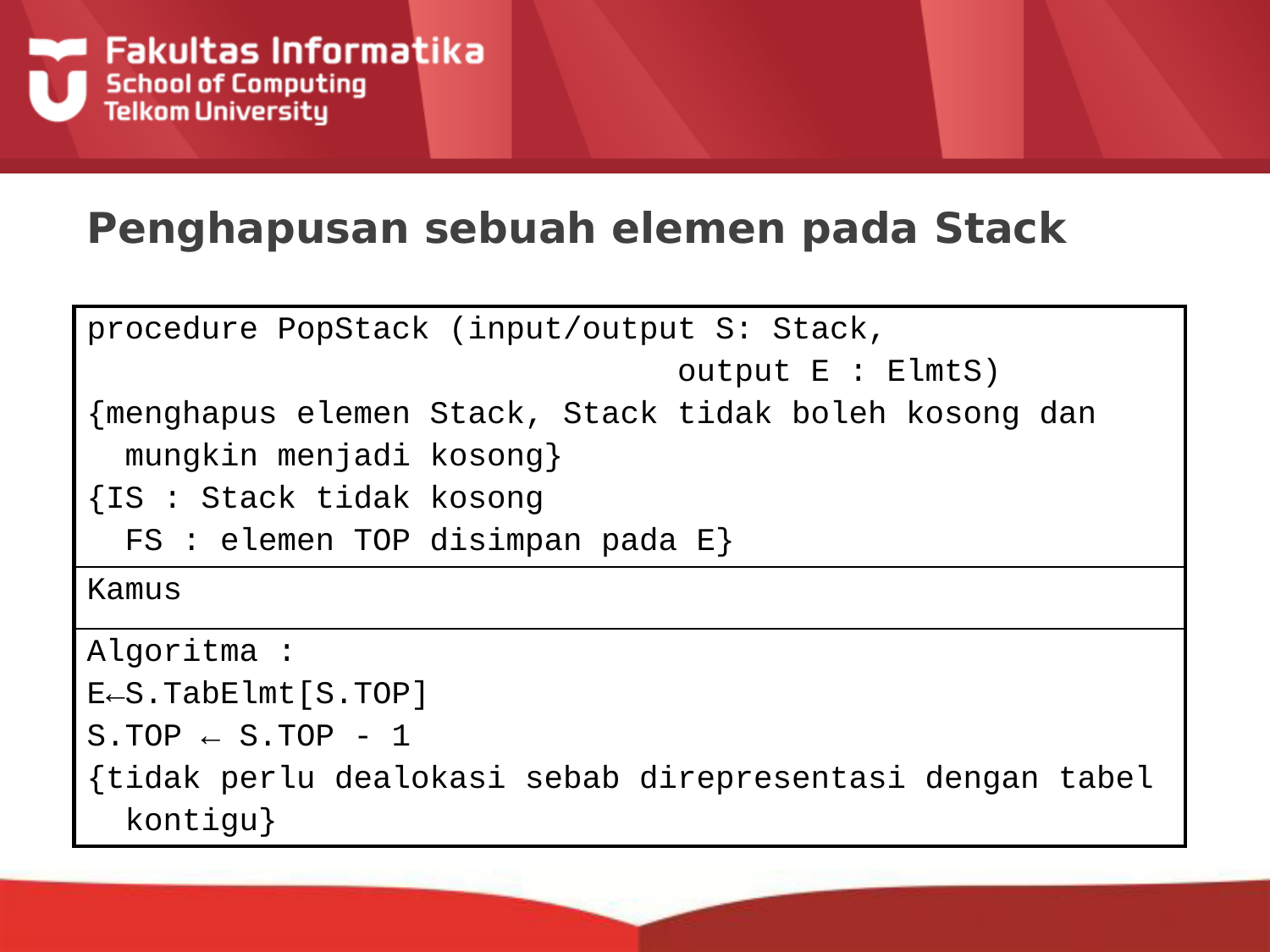

# Penghapusan sebuah elemen pada Stack
| procedure PopStack (input/output S: Stack, output E : ElmtS) {menghapus elemen Stack, Stack tidak boleh kosong dan mungkin menjadi kosong} {IS : Stack tidak kosong FS : elemen TOP disimpan pada E} |
| --- |
| Kamus |
| Algoritma : E←S.TabElmt[S.TOP] S.TOP ← S.TOP - 1 {tidak perlu dealokasi sebab direpresentasi dengan tabel kontigu} |